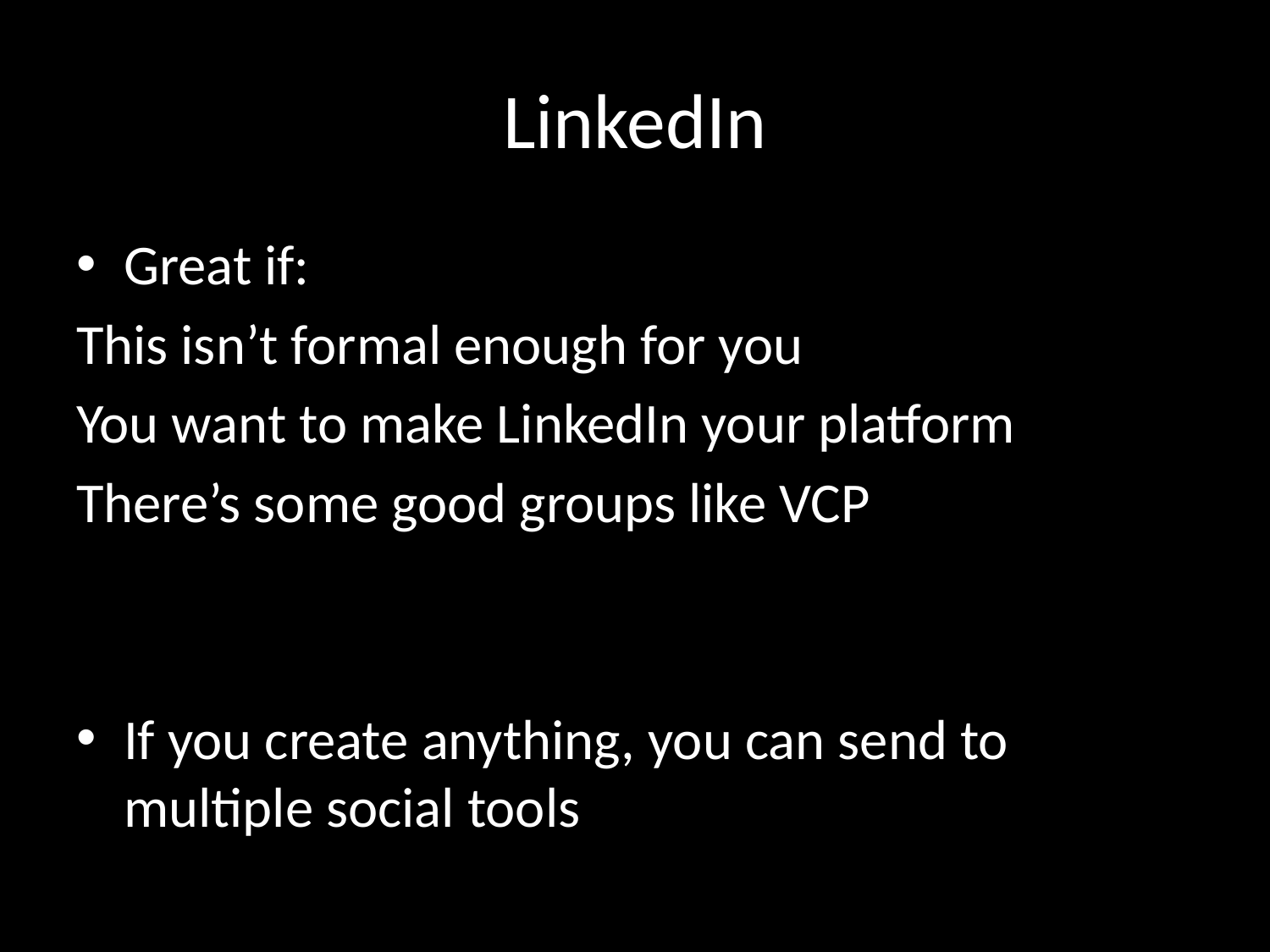

# LinkedIn
Great if:
This isn’t formal enough for you
You want to make LinkedIn your platform
There’s some good groups like VCP

If you create anything, you can send to multiple social tools